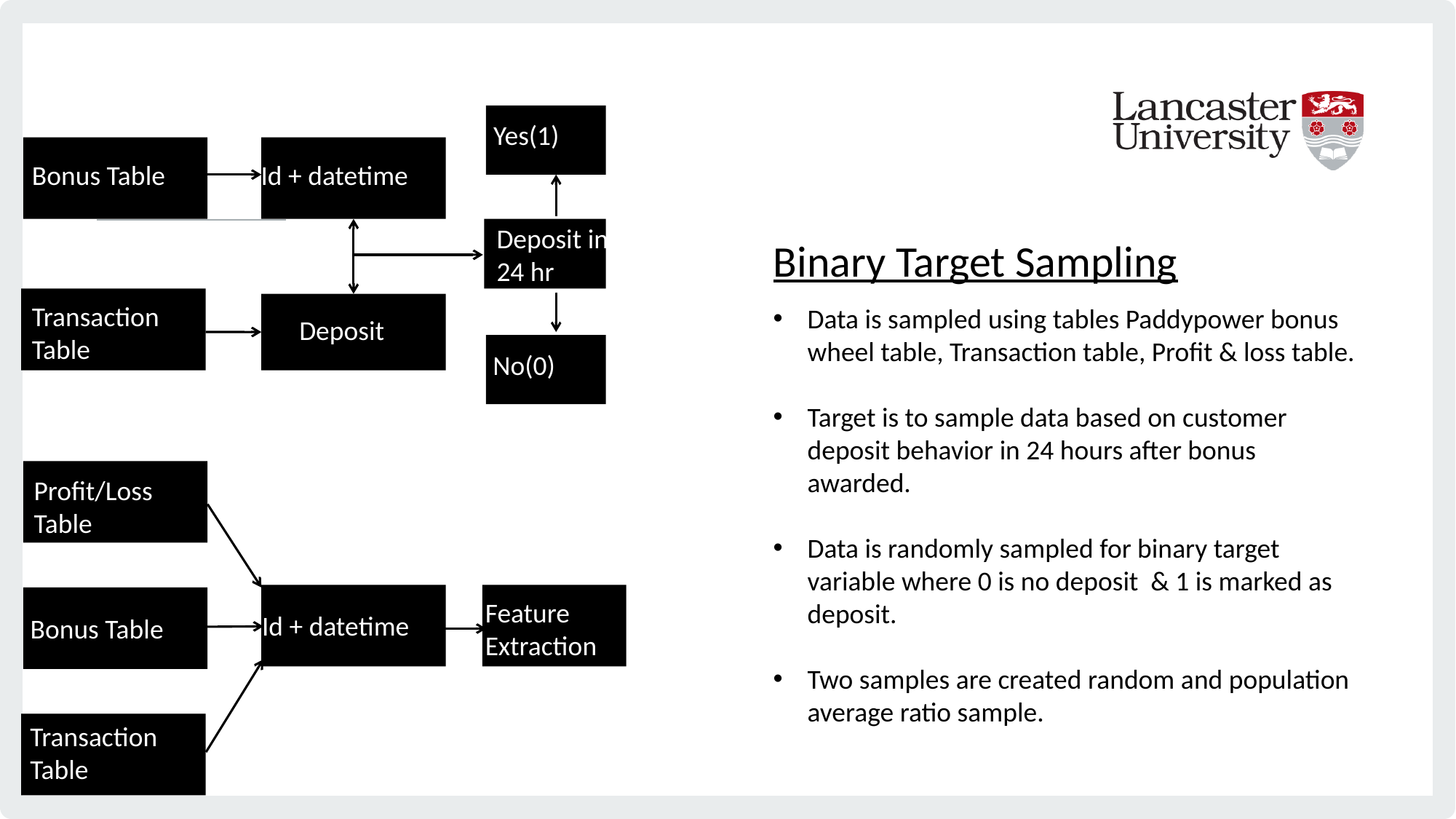

Yes(1)

Bonus Table
Id + datetime
Deposit in 24 hr

# Binary Target Sampling

Transaction Table

Data is sampled using tables Paddypower bonus wheel table, Transaction table, Profit & loss table.

Target is to sample data based on customer deposit behavior in 24 hours after bonus awarded.

Data is randomly sampled for binary target variable where 0 is no deposit  & 1 is marked as deposit.

Two samples are created random and population average ratio sample.
Deposit

No(0)

Profit/Loss Table

Feature Extraction
Id + datetime
Bonus Table

Transaction Table